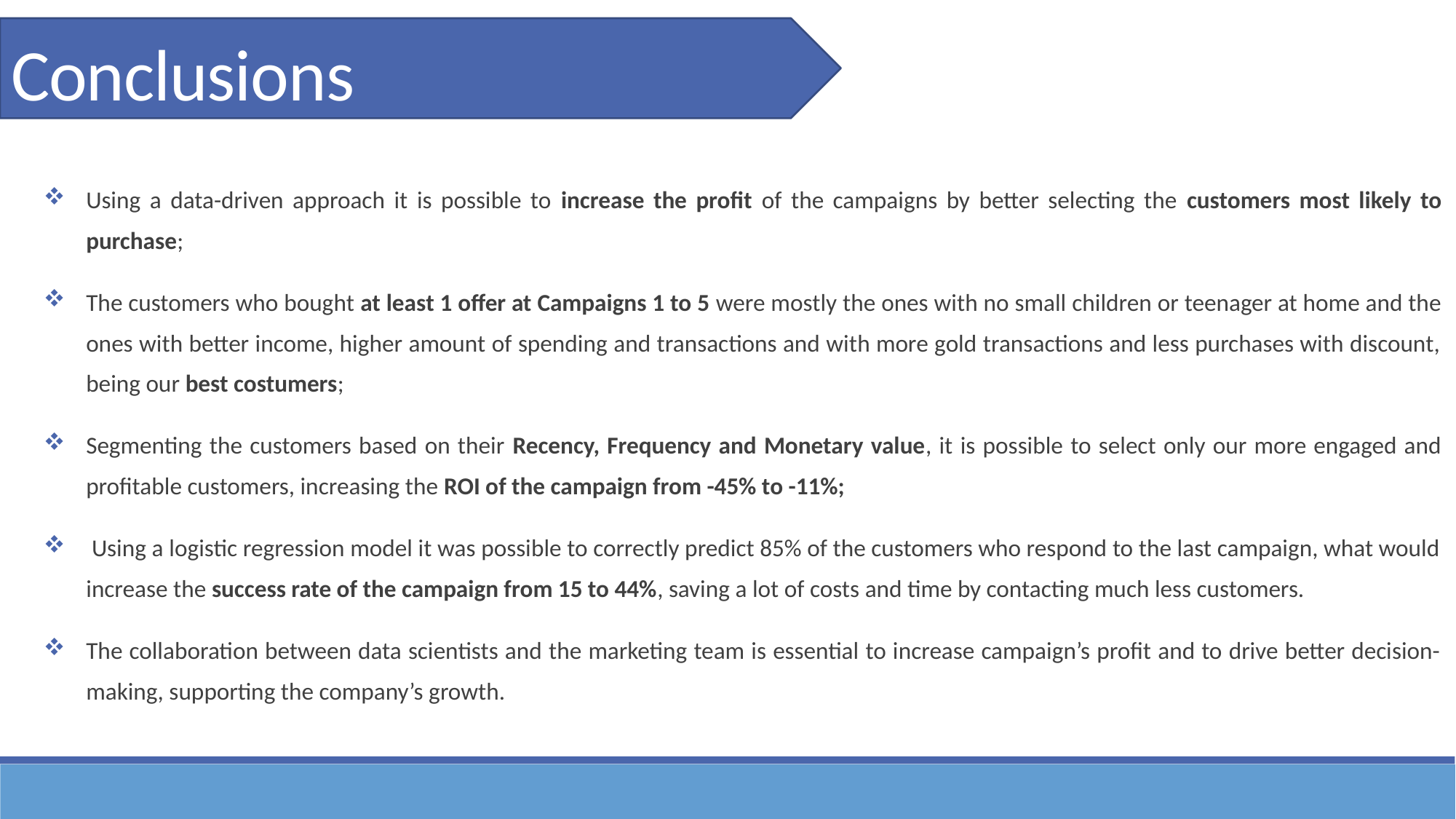

Conclusions
Using a data-driven approach it is possible to increase the profit of the campaigns by better selecting the customers most likely to purchase;
The customers who bought at least 1 offer at Campaigns 1 to 5 were mostly the ones with no small children or teenager at home and the ones with better income, higher amount of spending and transactions and with more gold transactions and less purchases with discount, being our best costumers;
Segmenting the customers based on their Recency, Frequency and Monetary value, it is possible to select only our more engaged and profitable customers, increasing the ROI of the campaign from -45% to -11%;
 Using a logistic regression model it was possible to correctly predict 85% of the customers who respond to the last campaign, what would increase the success rate of the campaign from 15 to 44%, saving a lot of costs and time by contacting much less customers.
The collaboration between data scientists and the marketing team is essential to increase campaign’s profit and to drive better decision-making, supporting the company’s growth.